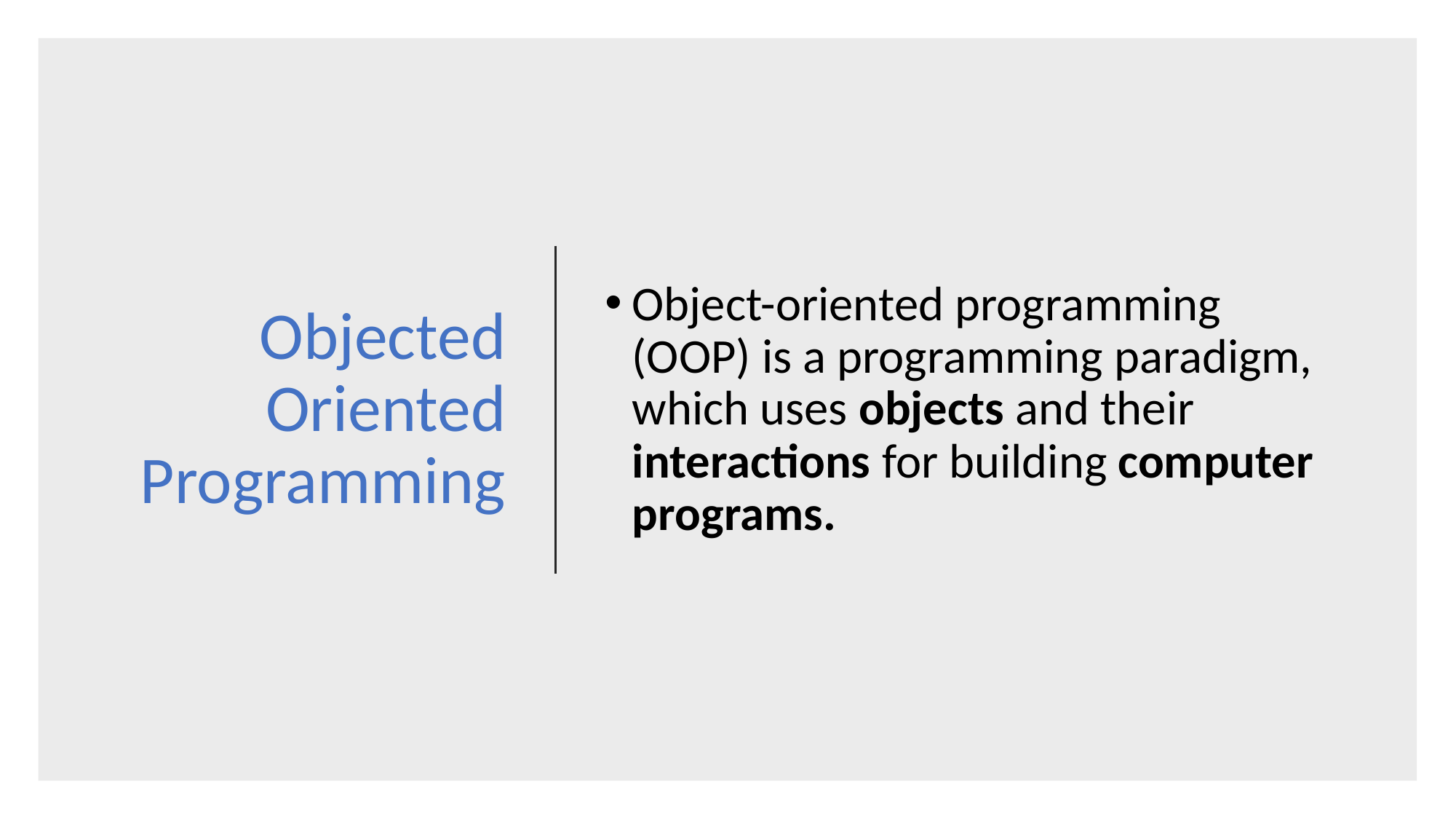

# Objected Oriented Programming
Object-oriented programming (OOP) is a programming paradigm, which uses objects and their interactions for building computer programs.